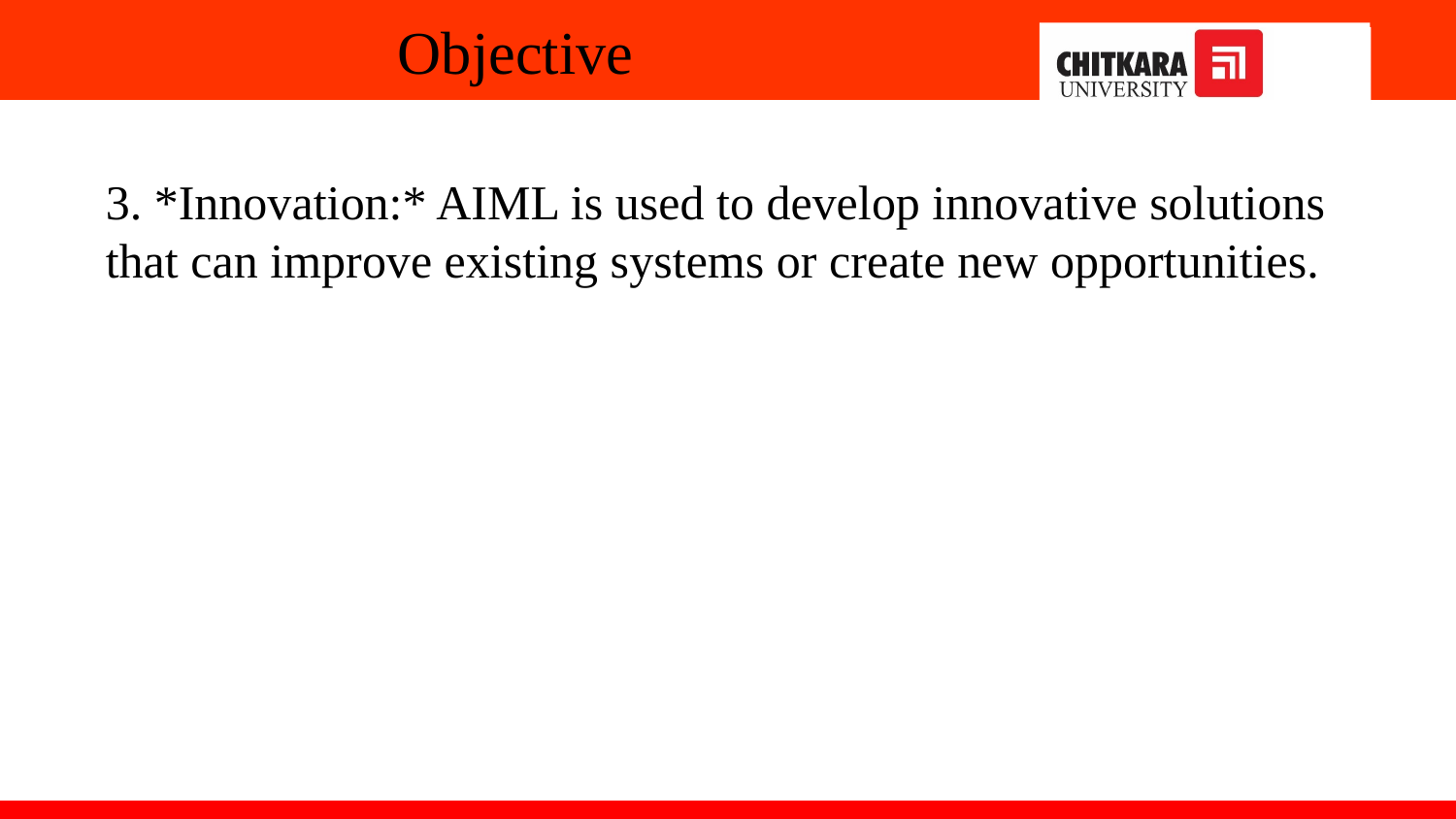

# Objective
3. *Innovation:* AIML is used to develop innovative solutions that can improve existing systems or create new opportunities.